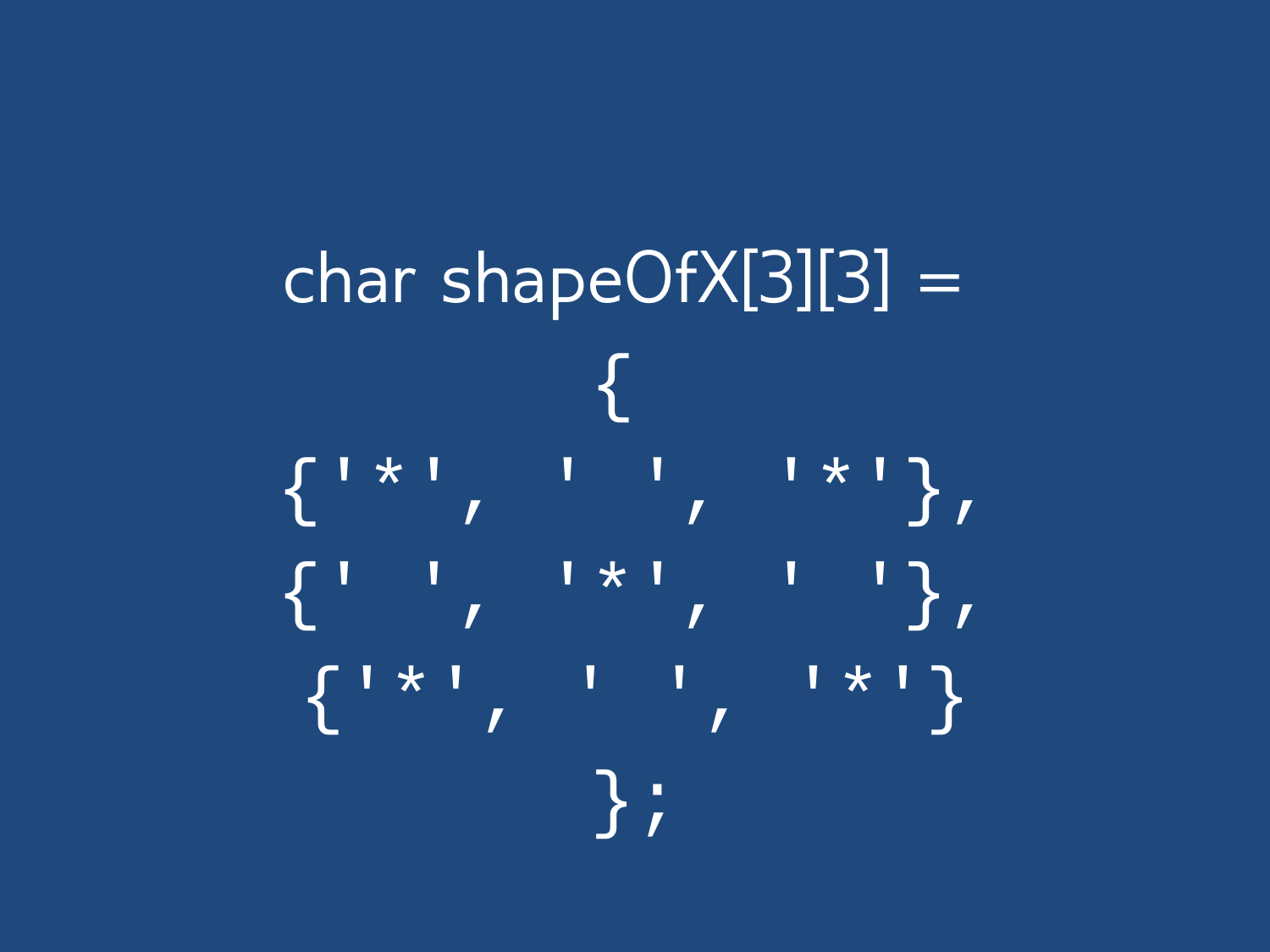

#
char shapeOfX[3][3] =
{
{'*', ' ', '*'},
{' ', '*', ' '},
{'*', ' ', '*'}
};